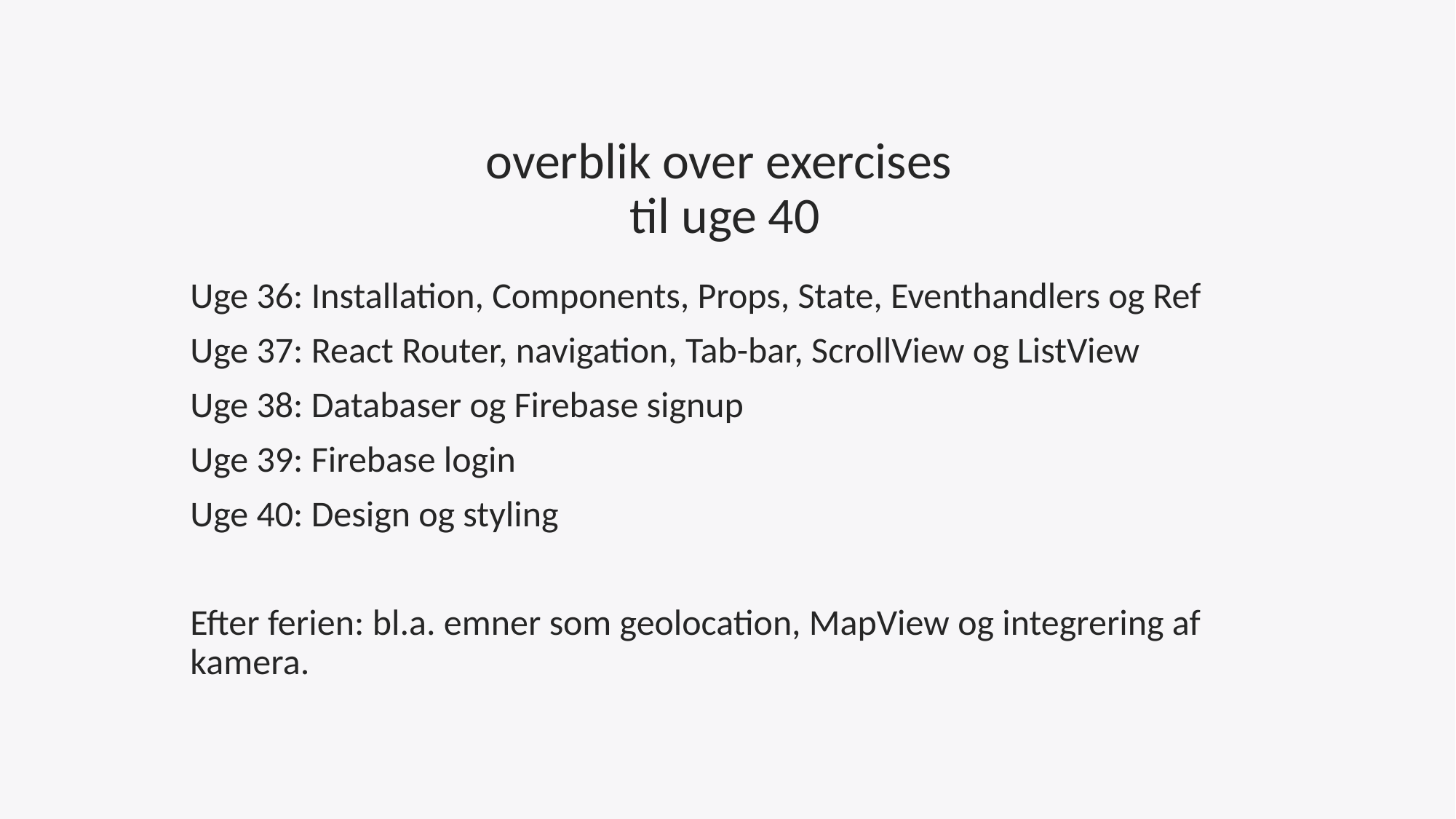

# overblik over exercises til uge 40
Uge 36: Installation, Components, Props, State, Eventhandlers og Ref
Uge 37: React Router, navigation, Tab-bar, ScrollView og ListView
Uge 38: Databaser og Firebase signup
Uge 39: Firebase login
Uge 40: Design og styling

Efter ferien: bl.a. emner som geolocation, MapView og integrering af kamera.